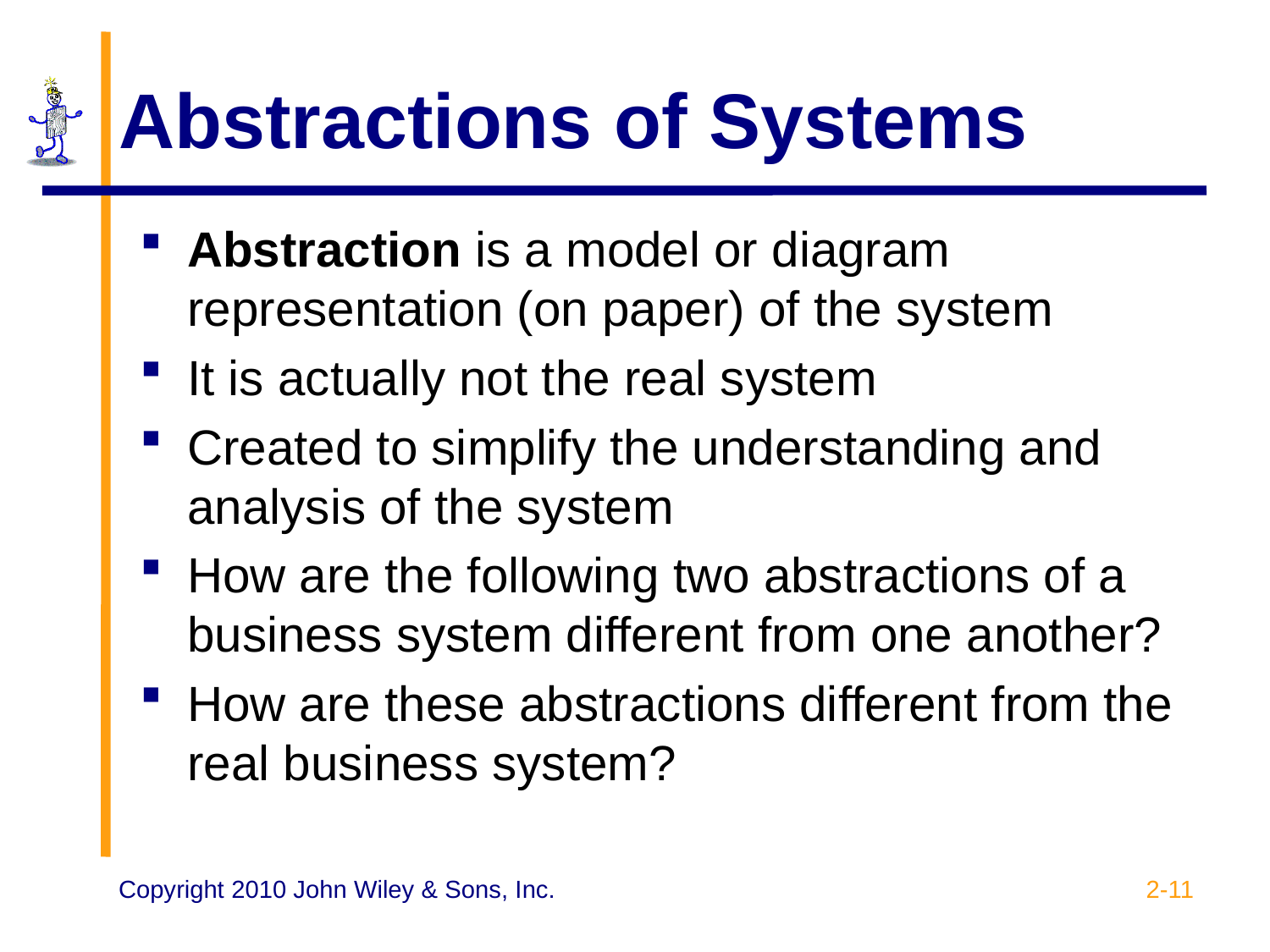

# Abstractions of Systems
Abstraction is a model or diagram representation (on paper) of the system
It is actually not the real system
Created to simplify the understanding and analysis of the system
How are the following two abstractions of a business system different from one another?
How are these abstractions different from the real business system?
2-11
Copyright 2010 John Wiley & Sons, Inc.